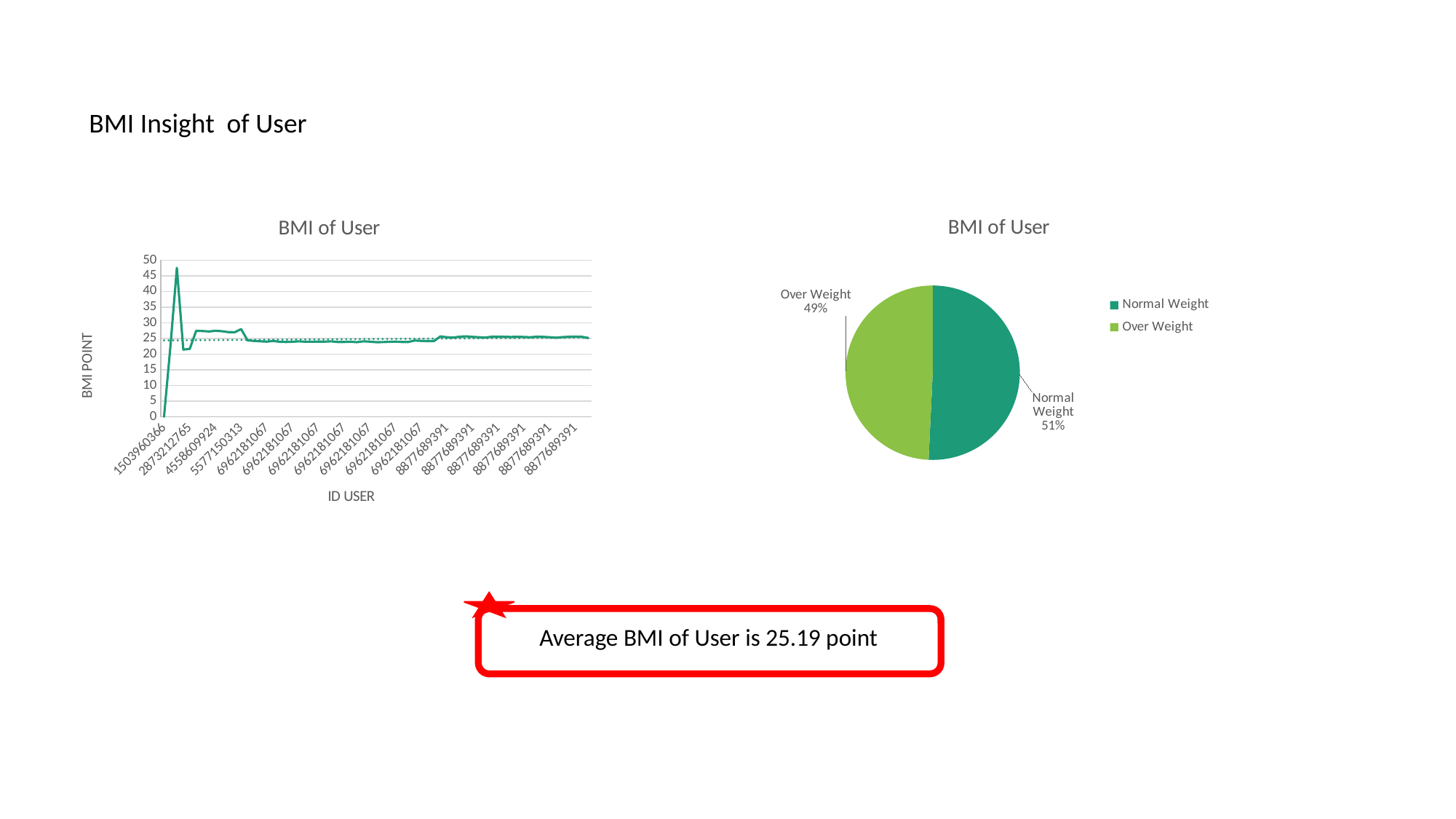

BMI Insight  of User

### Chart: BMI of User

| Category | BMI |
|---|---|
| 1503960366 | 0.0 |
| 1503960366 | 22.6499996185303 |
| 1927972279 | 47.5400009155273 |
| 2873212765 | 21.4500007629395 |
| 2873212765 | 21.6900005340576 |
| 4319703577 | 27.4500007629395 |
| 4319703577 | 27.3799991607666 |
| 4558609924 | 27.25 |
| 4558609924 | 27.4599990844727 |
| 4558609924 | 27.3199996948242 |
| 4558609924 | 27.0400009155273 |
| 4558609924 | 27.0 |
| 5577150313 | 28.0 |
| 6962181067 | 24.3899993896484 |
| 6962181067 | 24.2399997711182 |
| 6962181067 | 24.1000003814697 |
| 6962181067 | 24.0 |
| 6962181067 | 24.2099990844727 |
| 6962181067 | 23.9599990844727 |
| 6962181067 | 23.8899993896484 |
| 6962181067 | 23.9599990844727 |
| 6962181067 | 24.1000003814697 |
| 6962181067 | 23.9599990844727 |
| 6962181067 | 23.9599990844727 |
| 6962181067 | 24.0 |
| 6962181067 | 24.0 |
| 6962181067 | 24.1000003814697 |
| 6962181067 | 23.8899993896484 |
| 6962181067 | 23.8899993896484 |
| 6962181067 | 23.9599990844727 |
| 6962181067 | 23.8199996948242 |
| 6962181067 | 24.1000003814697 |
| 6962181067 | 24.0 |
| 6962181067 | 23.8199996948242 |
| 6962181067 | 23.8500003814697 |
| 6962181067 | 23.9300003051758 |
| 6962181067 | 24.0 |
| 6962181067 | 23.8899993896484 |
| 6962181067 | 23.8899993896484 |
| 6962181067 | 24.3500003814697 |
| 6962181067 | 24.2399997711182 |
| 6962181067 | 24.1700000762939 |
| 6962181067 | 24.1700000762939 |
| 8877689391 | 25.6800003051758 |
| 8877689391 | 25.4099998474121 |
| 8877689391 | 25.3099994659424 |
| 8877689391 | 25.5900001525879 |
| 8877689391 | 25.6800003051758 |
| 8877689391 | 25.5300006866455 |
| 8877689391 | 25.4099998474121 |
| 8877689391 | 25.2900009155273 |
| 8877689391 | 25.5900001525879 |
| 8877689391 | 25.5900001525879 |
| 8877689391 | 25.5599994659424 |
| 8877689391 | 25.4899997711182 |
| 8877689391 | 25.5599994659424 |
| 8877689391 | 25.4899997711182 |
| 8877689391 | 25.4099998474121 |
| 8877689391 | 25.5900001525879 |
| 8877689391 | 25.5300006866455 |
| 8877689391 | 25.4099998474121 |
| 8877689391 | 25.2600002288818 |
| 8877689391 | 25.4400005340576 |
| 8877689391 | 25.5599994659424 |
| 8877689391 | 25.6100006103516 |
| 8877689391 | 25.5599994659424 |
| 8877689391 | 25.1399993896484 |

### Chart: BMI of User

| Category | Total |
|---|---|
| Normal Weight | 34.0 |
| Over Weight | 33.0 |

Average BMI of User is 25.19 point